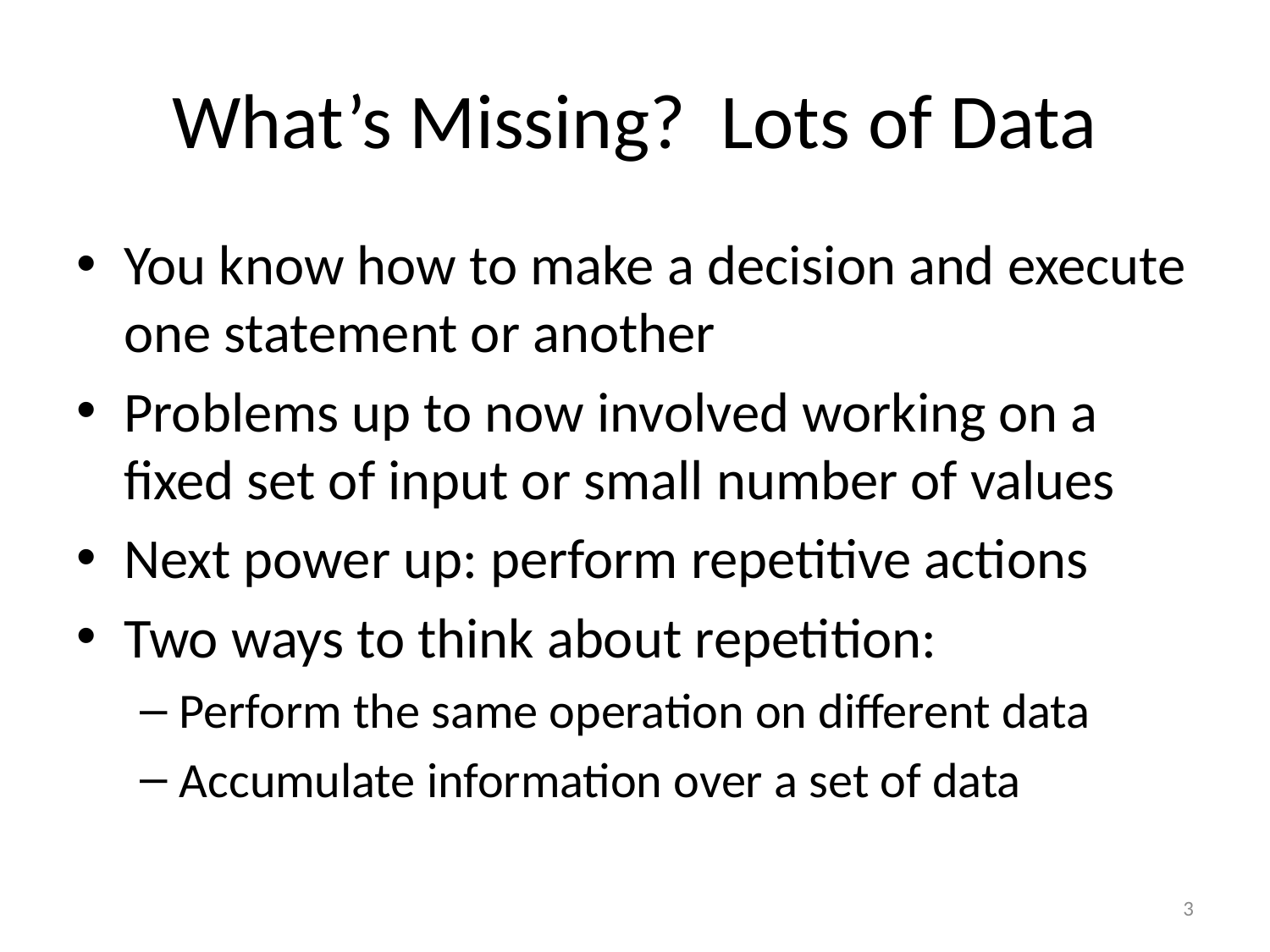

# What’s Missing?  Lots of Data
You know how to make a decision and execute one statement or another
Problems up to now involved working on a fixed set of input or small number of values
Next power up: perform repetitive actions
Two ways to think about repetition:
Perform the same operation on different data
Accumulate information over a set of data
3